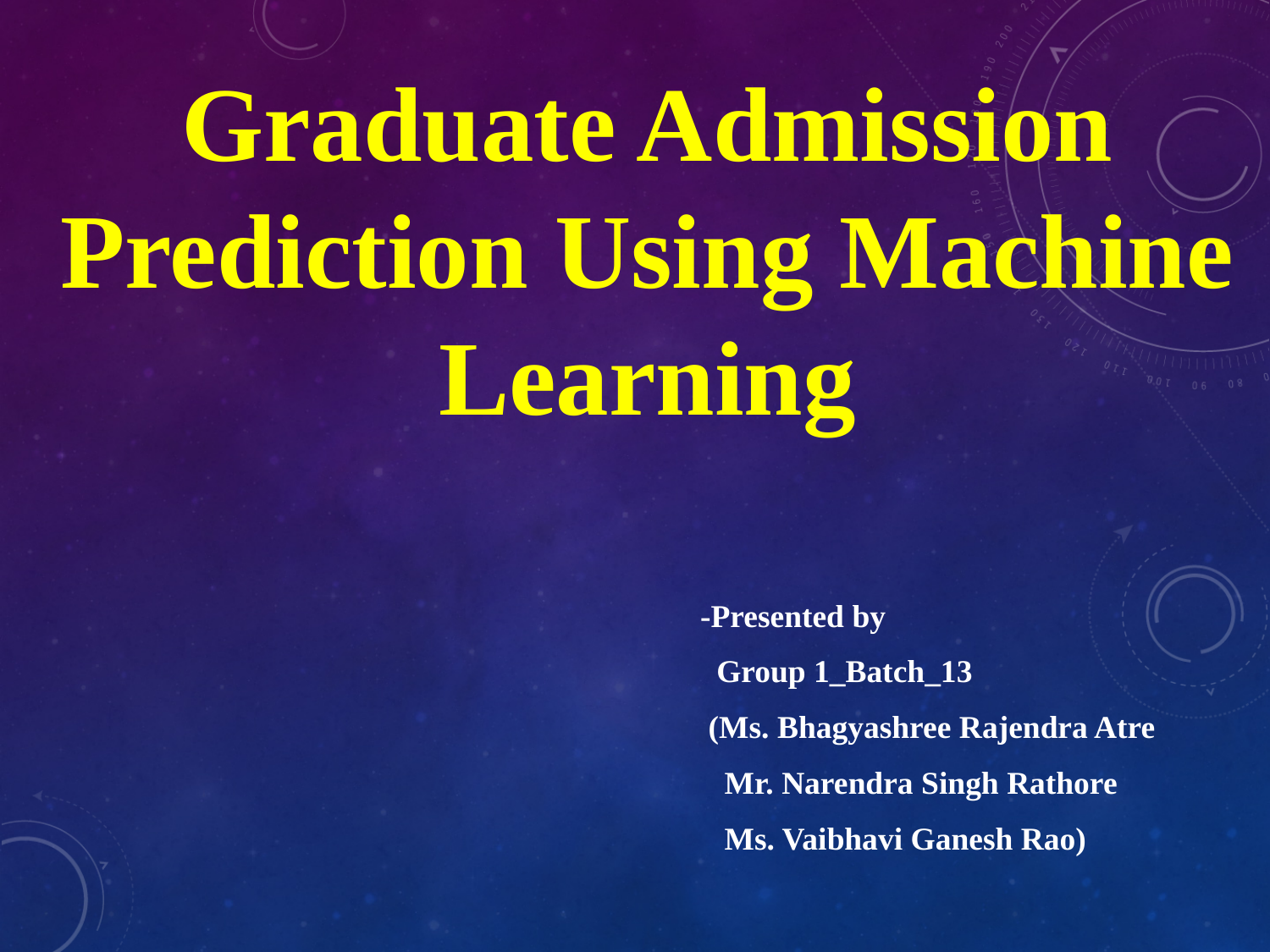

# Graduate Admission Prediction Using Machine Learning
     -Presented by
       Group 1_Batch_13
      (Ms. Bhagyashree Rajendra Atre
        Mr. Narendra Singh Rathore
        Ms. Vaibhavi Ganesh Rao)